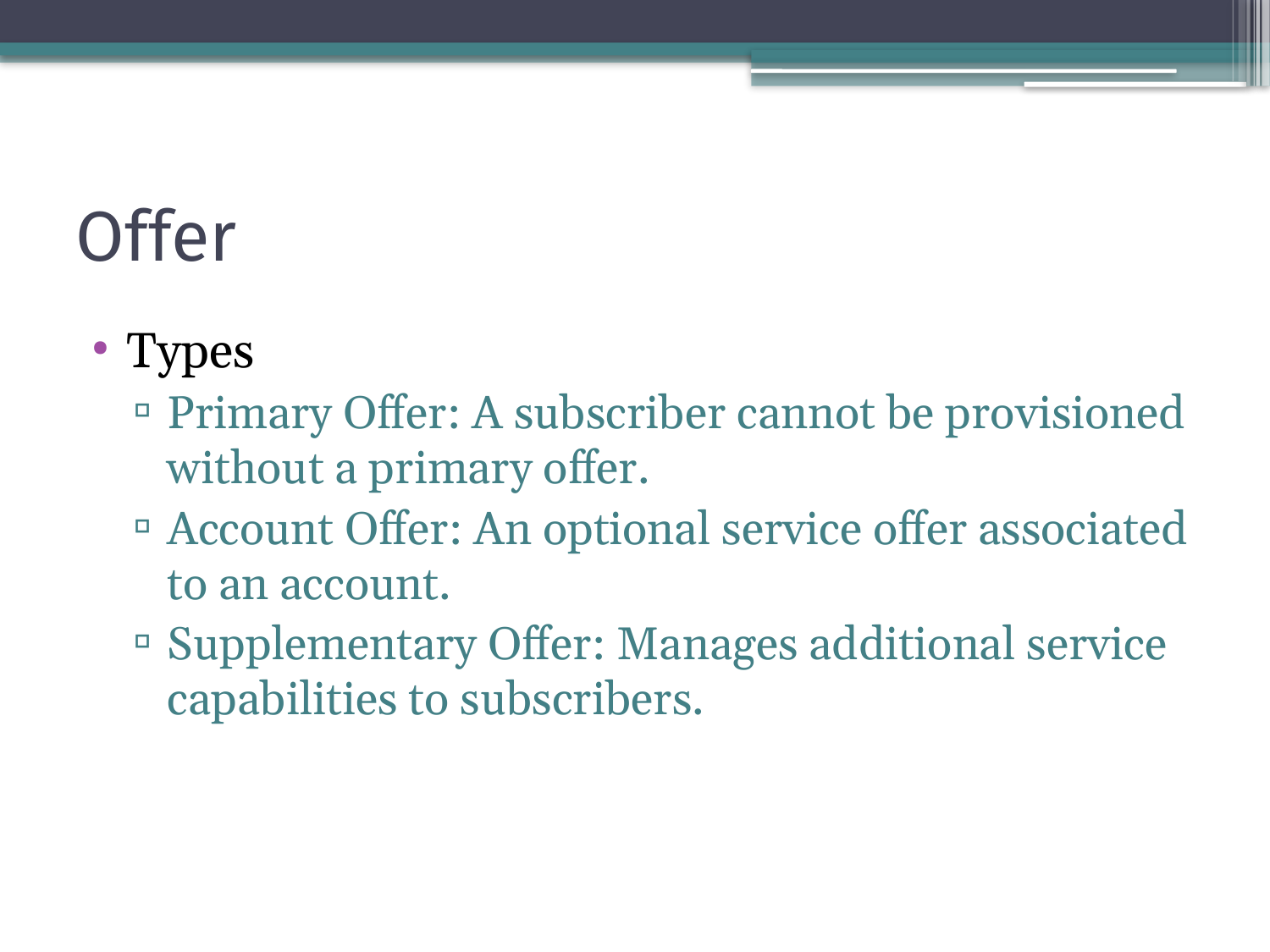

# Offer
Types
Primary Offer: A subscriber cannot be provisioned without a primary offer.
Account Offer: An optional service offer associated to an account.
Supplementary Offer: Manages additional service capabilities to subscribers.